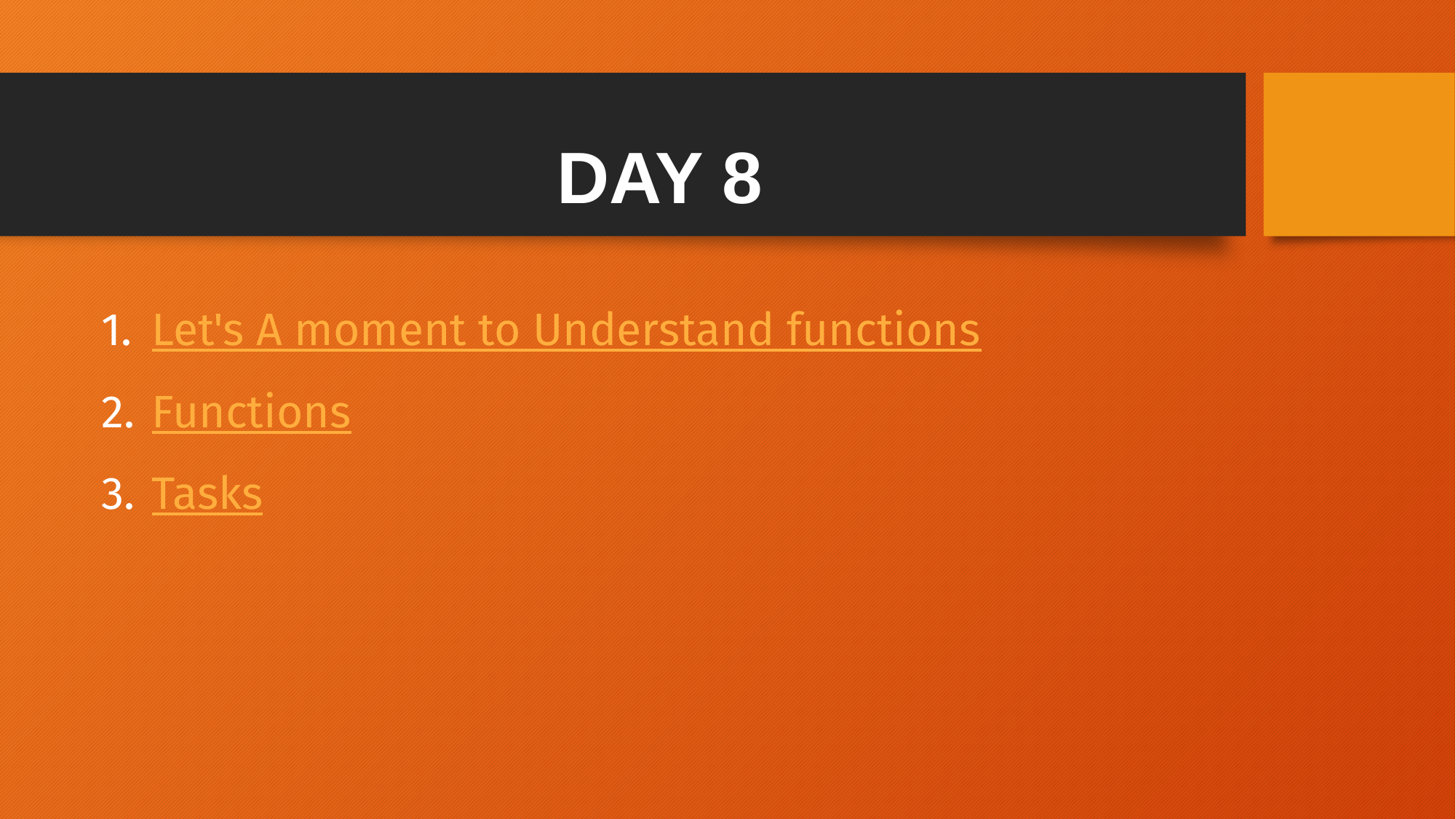

# DAY 8
Let's A moment to Understand functions
Functions
Tasks